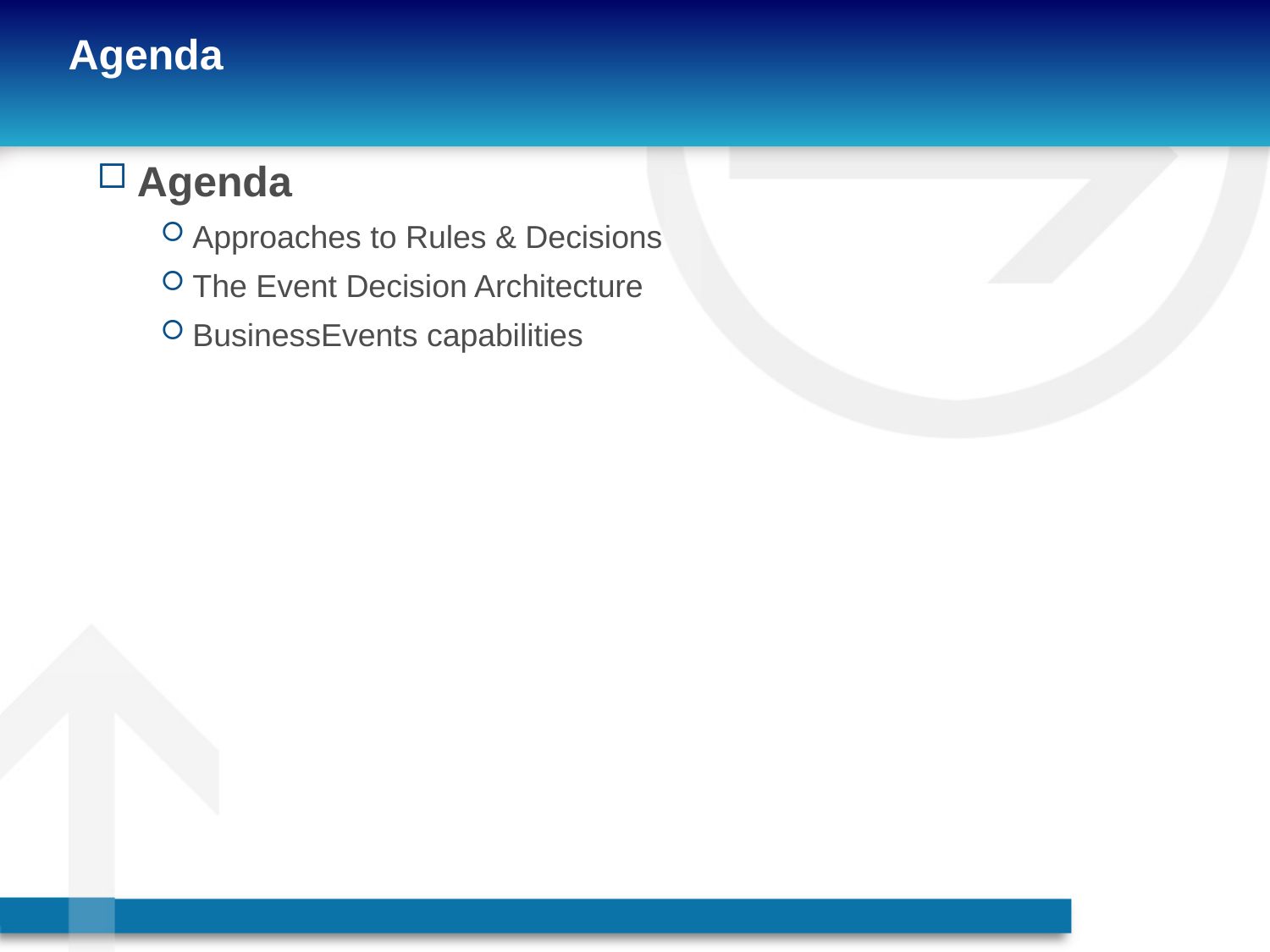

# Agenda
Agenda
Approaches to Rules & Decisions
The Event Decision Architecture
BusinessEvents capabilities